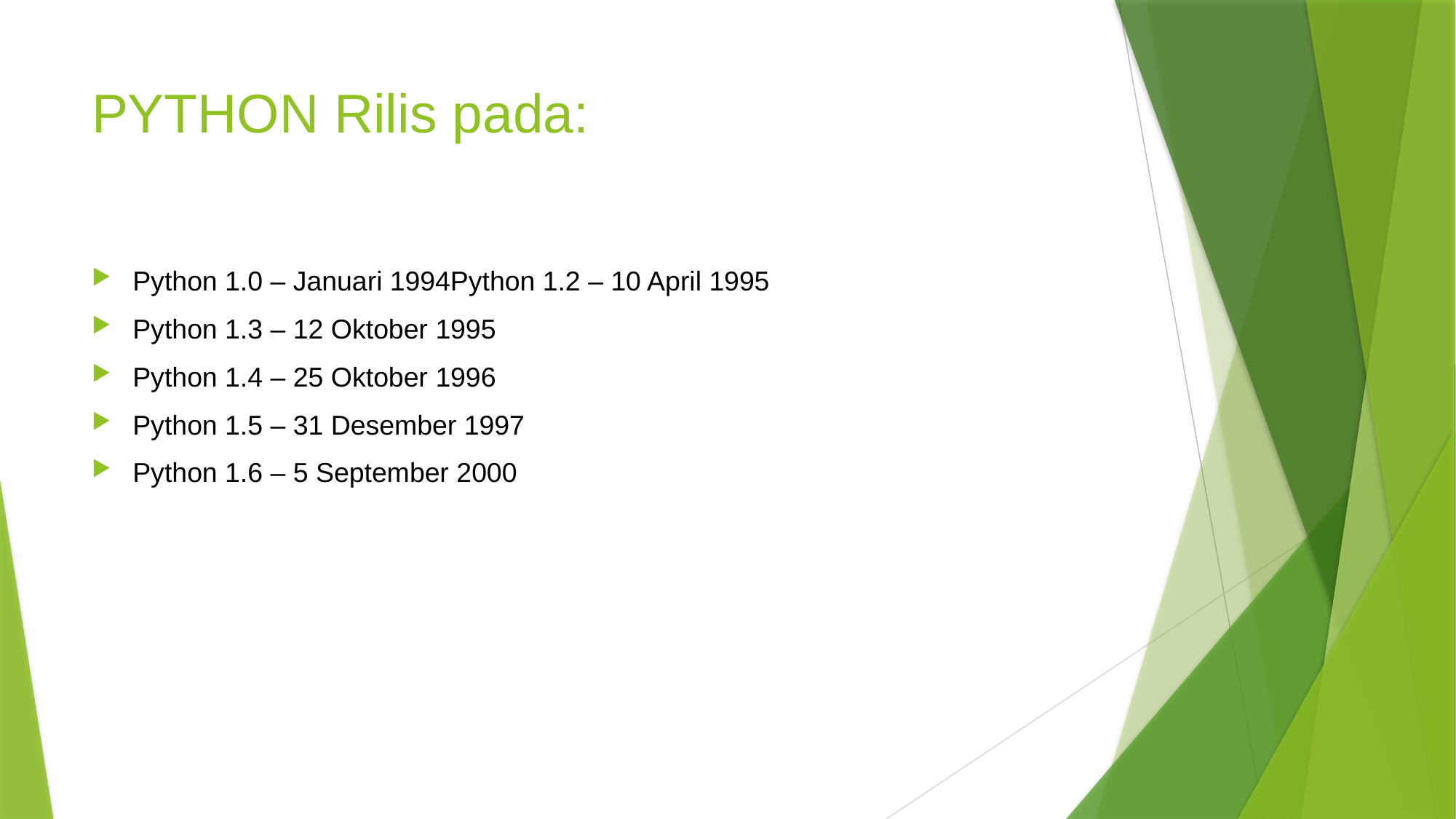

# PYTHON Rilis pada:
Python 1.0 – Januari 1994Python 1.2 – 10 April 1995
Python 1.3 – 12 Oktober 1995
Python 1.4 – 25 Oktober 1996
Python 1.5 – 31 Desember 1997
Python 1.6 – 5 September 2000